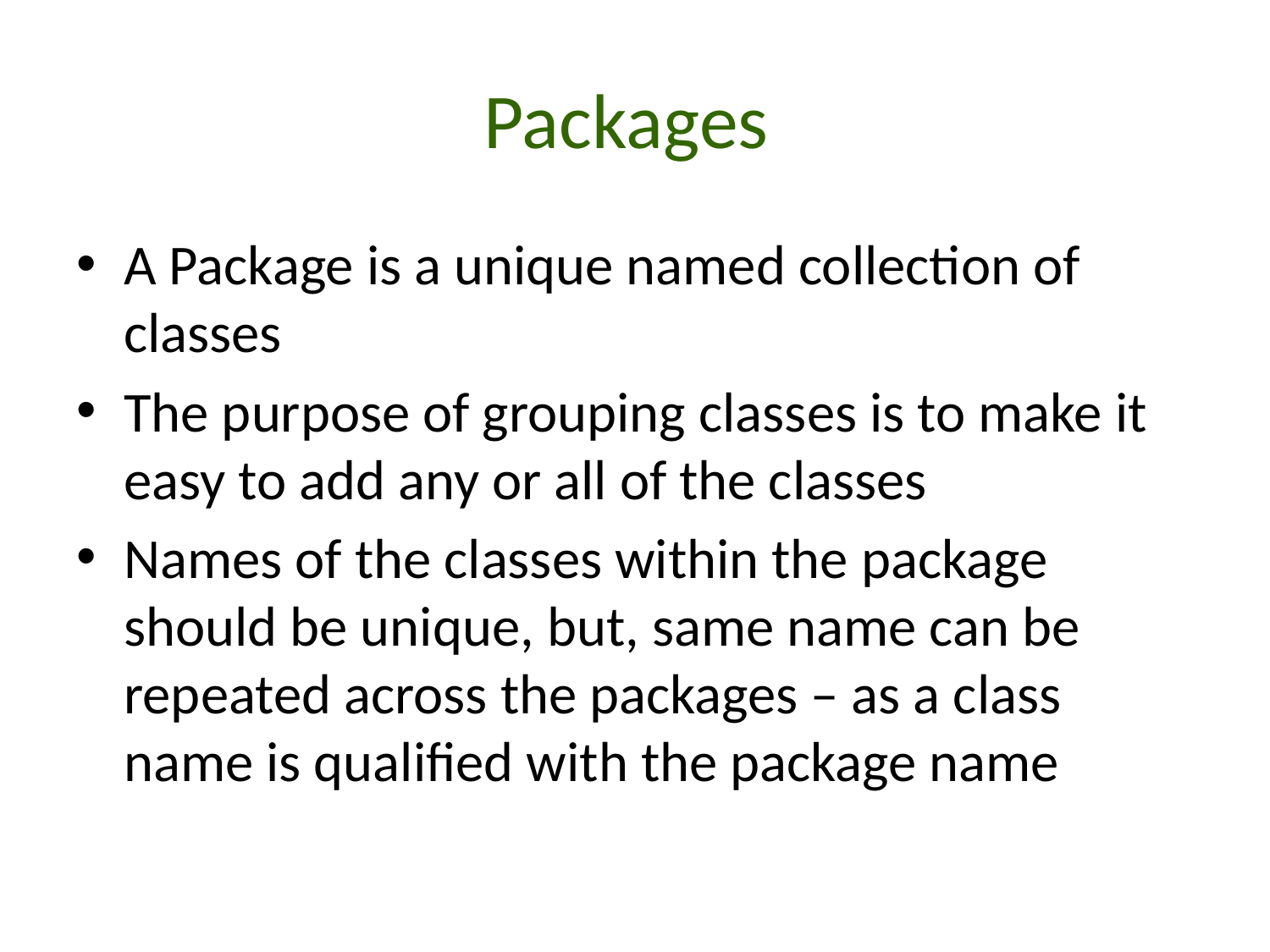

# Packages
A Package is a unique named collection of classes
The purpose of grouping classes is to make it easy to add any or all of the classes
Names of the classes within the package should be unique, but, same name can be repeated across the packages – as a class name is qualified with the package name